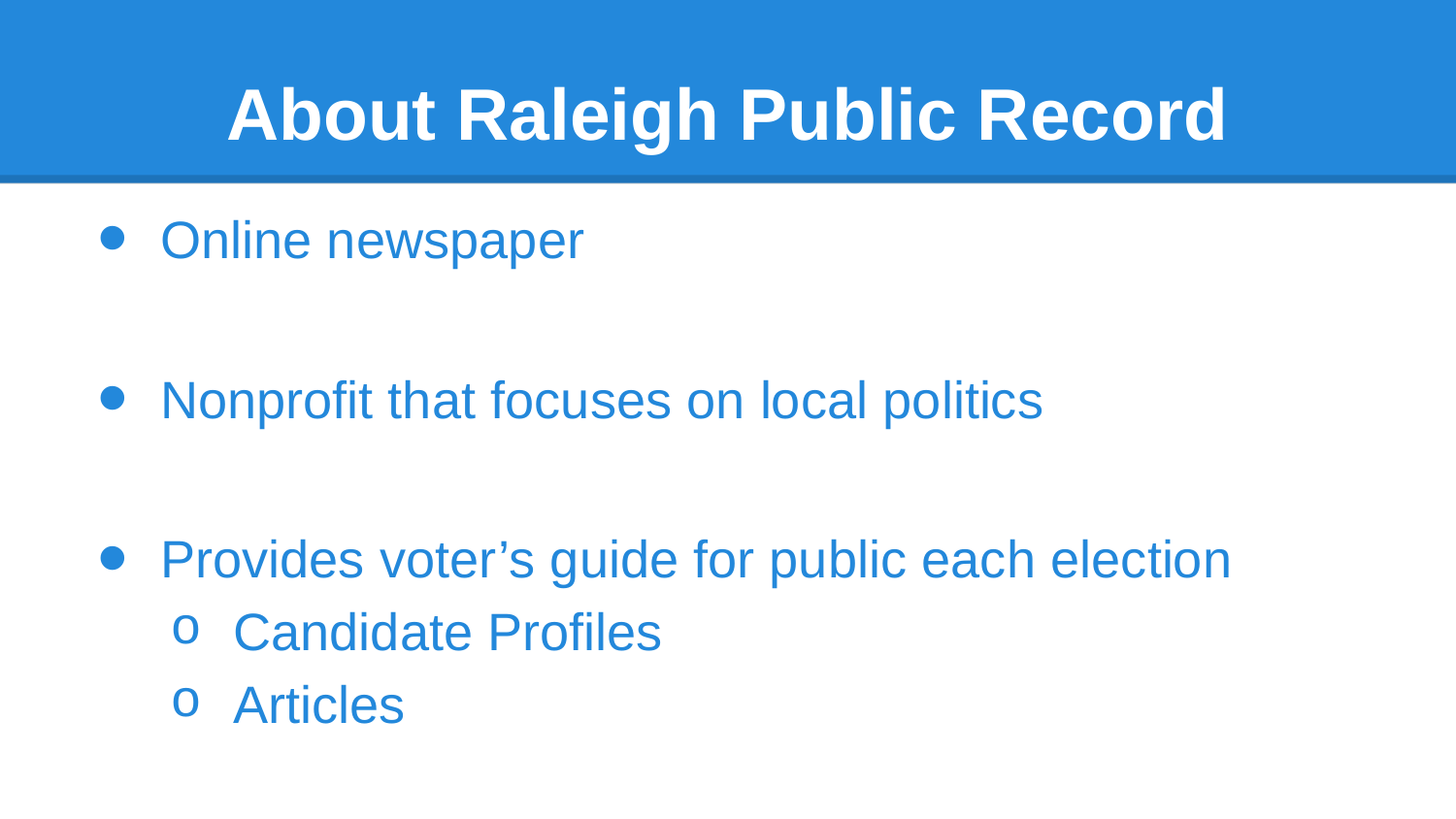

# About Raleigh Public Record
Online newspaper

Nonprofit that focuses on local politics

Provides voter’s guide for public each election
Candidate Profiles
Articles